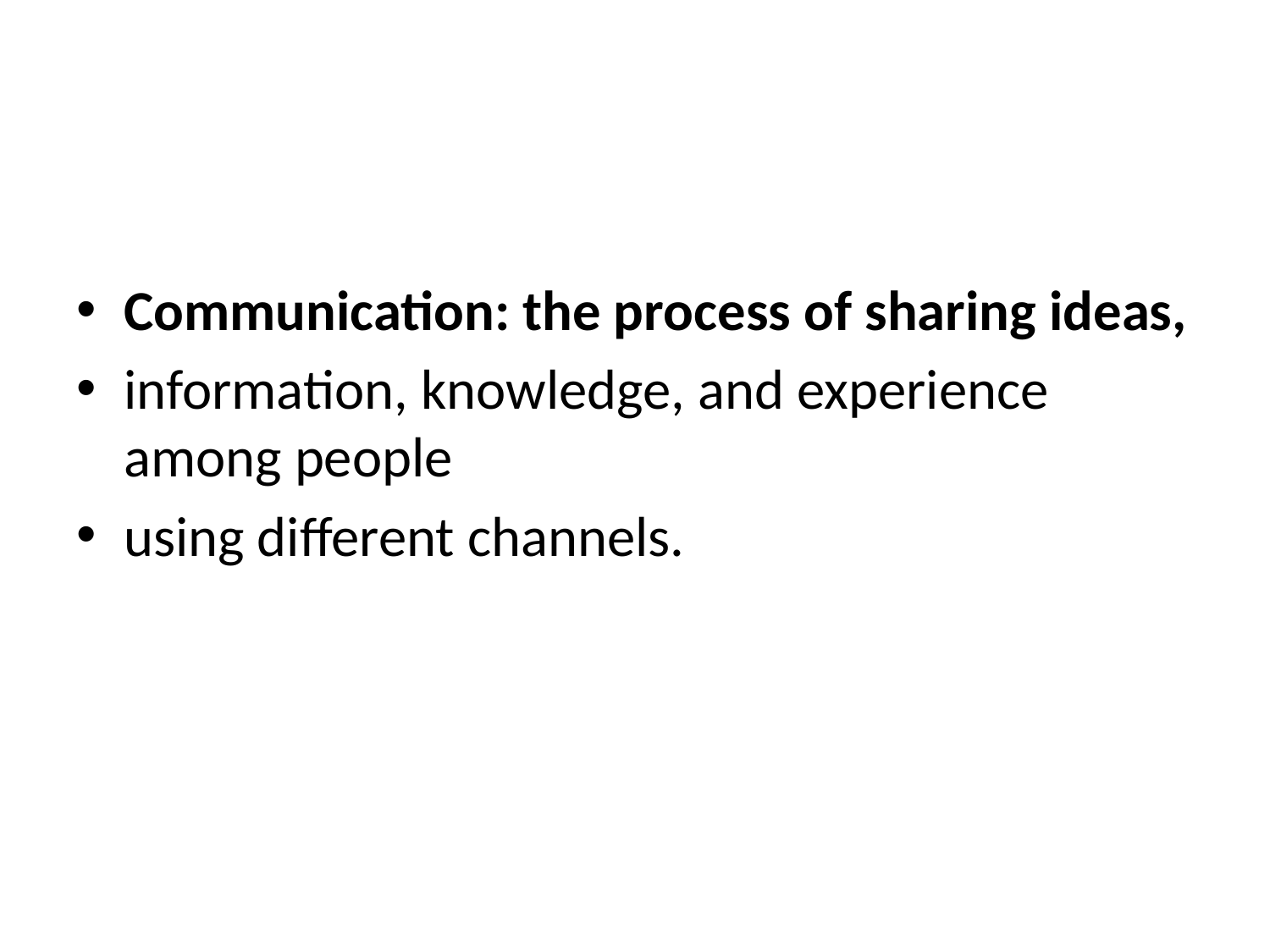

Communication: the process of sharing ideas,
information, knowledge, and experience among people
using different channels.